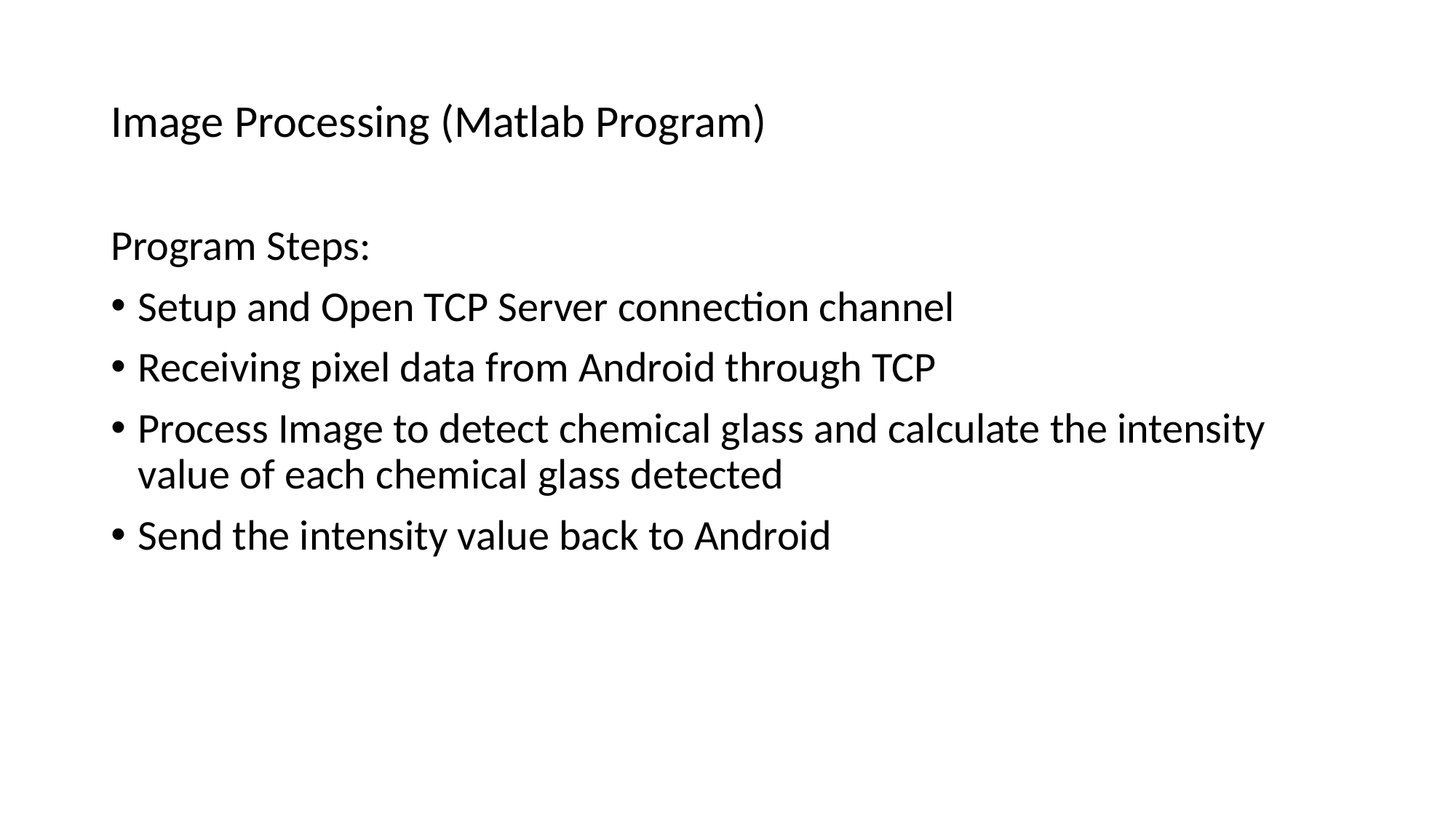

# Image Processing (Matlab Program)
Program Steps:
Setup and Open TCP Server connection channel
Receiving pixel data from Android through TCP
Process Image to detect chemical glass and calculate the intensity value of each chemical glass detected
Send the intensity value back to Android